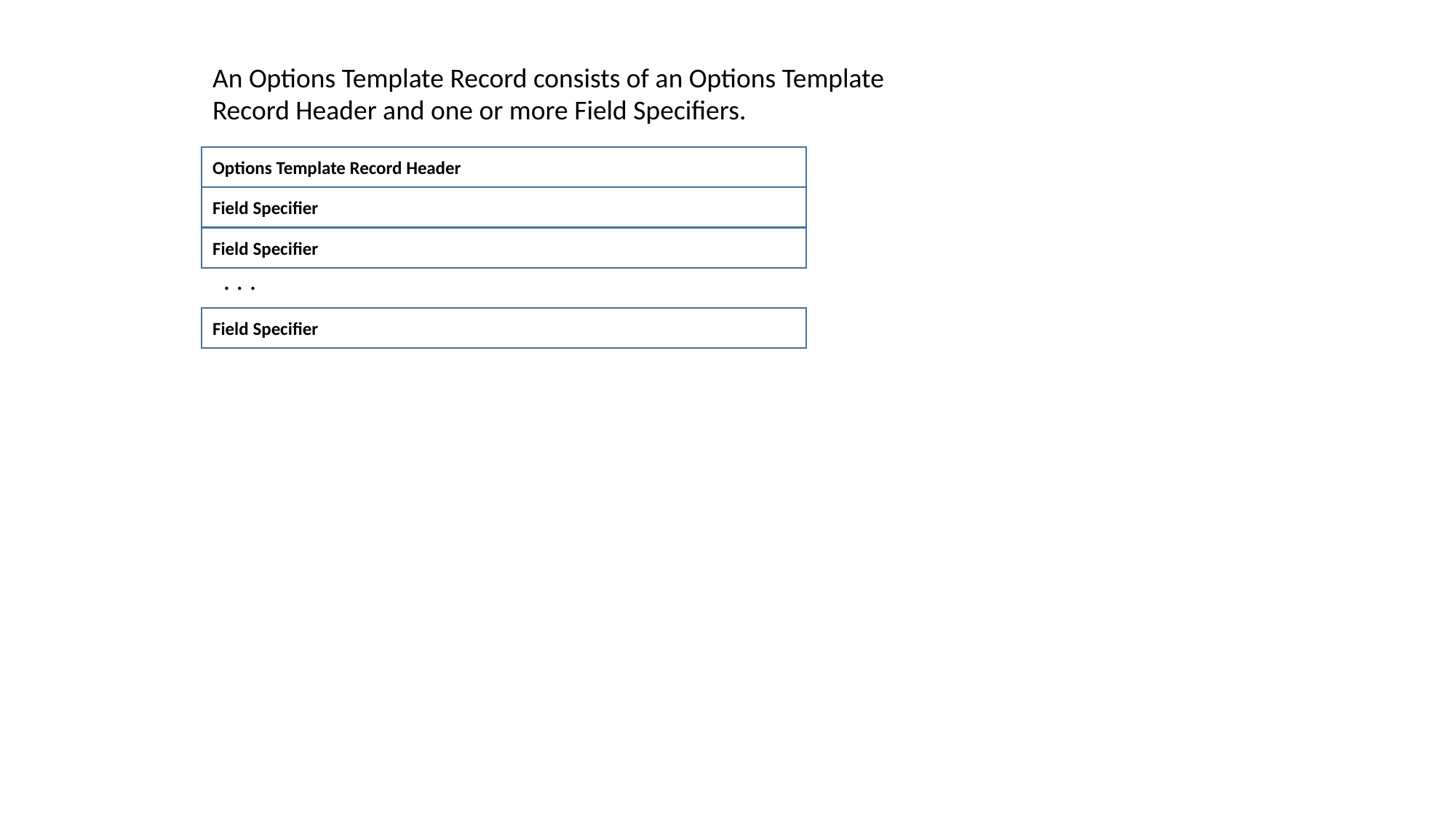

An Options Template Record consists of an Options Template Record Header and one or more Field Specifiers.
Options Template Record Header
Field Specifier
Field Specifier
. . .
Field Specifier